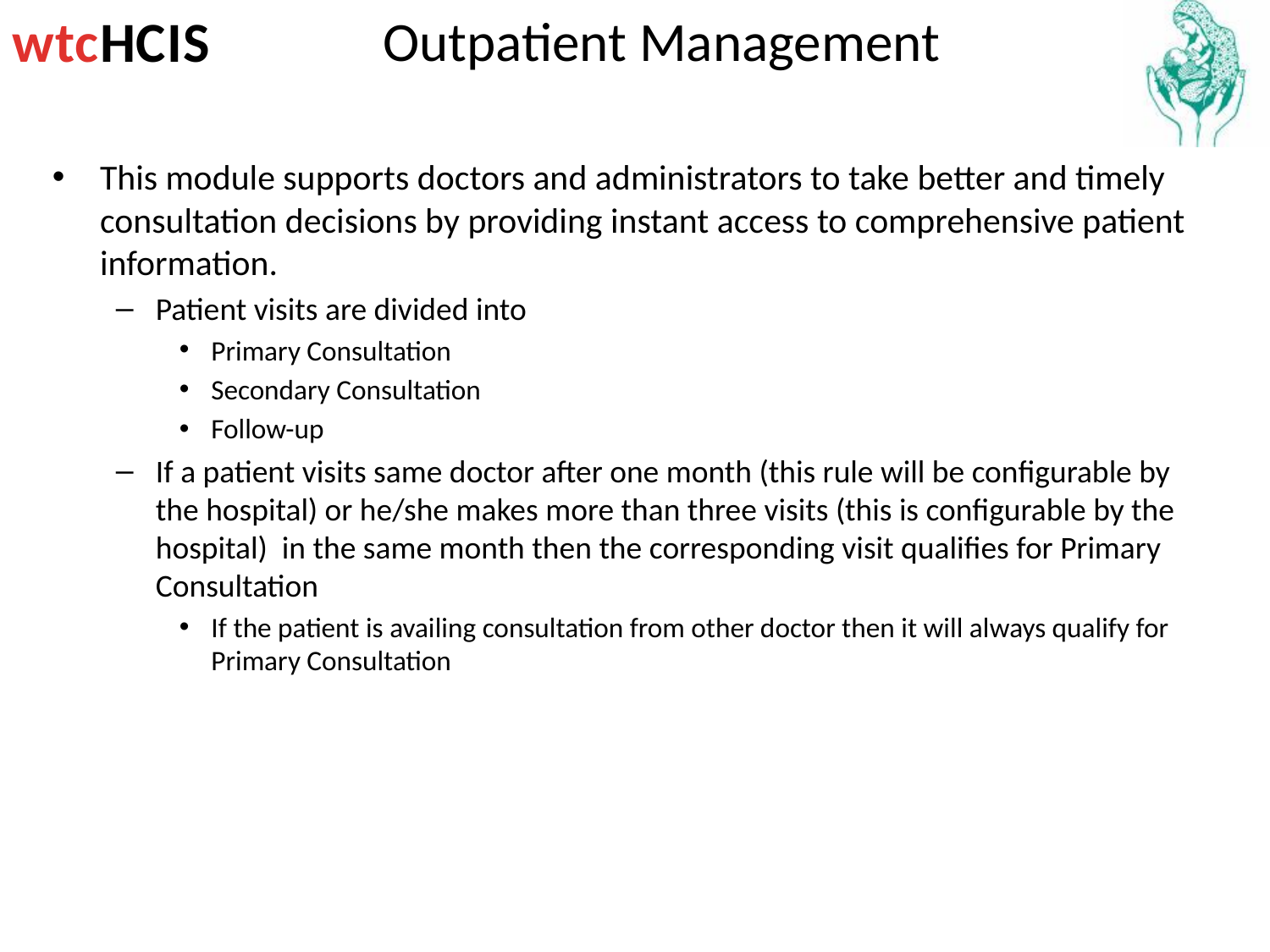

# Outpatient Management
This module supports doctors and administrators to take better and timely consultation decisions by providing instant access to comprehensive patient information.
Patient visits are divided into
Primary Consultation
Secondary Consultation
Follow-up
If a patient visits same doctor after one month (this rule will be configurable by the hospital) or he/she makes more than three visits (this is configurable by the hospital)  in the same month then the corresponding visit qualifies for Primary Consultation
If the patient is availing consultation from other doctor then it will always qualify for Primary Consultation